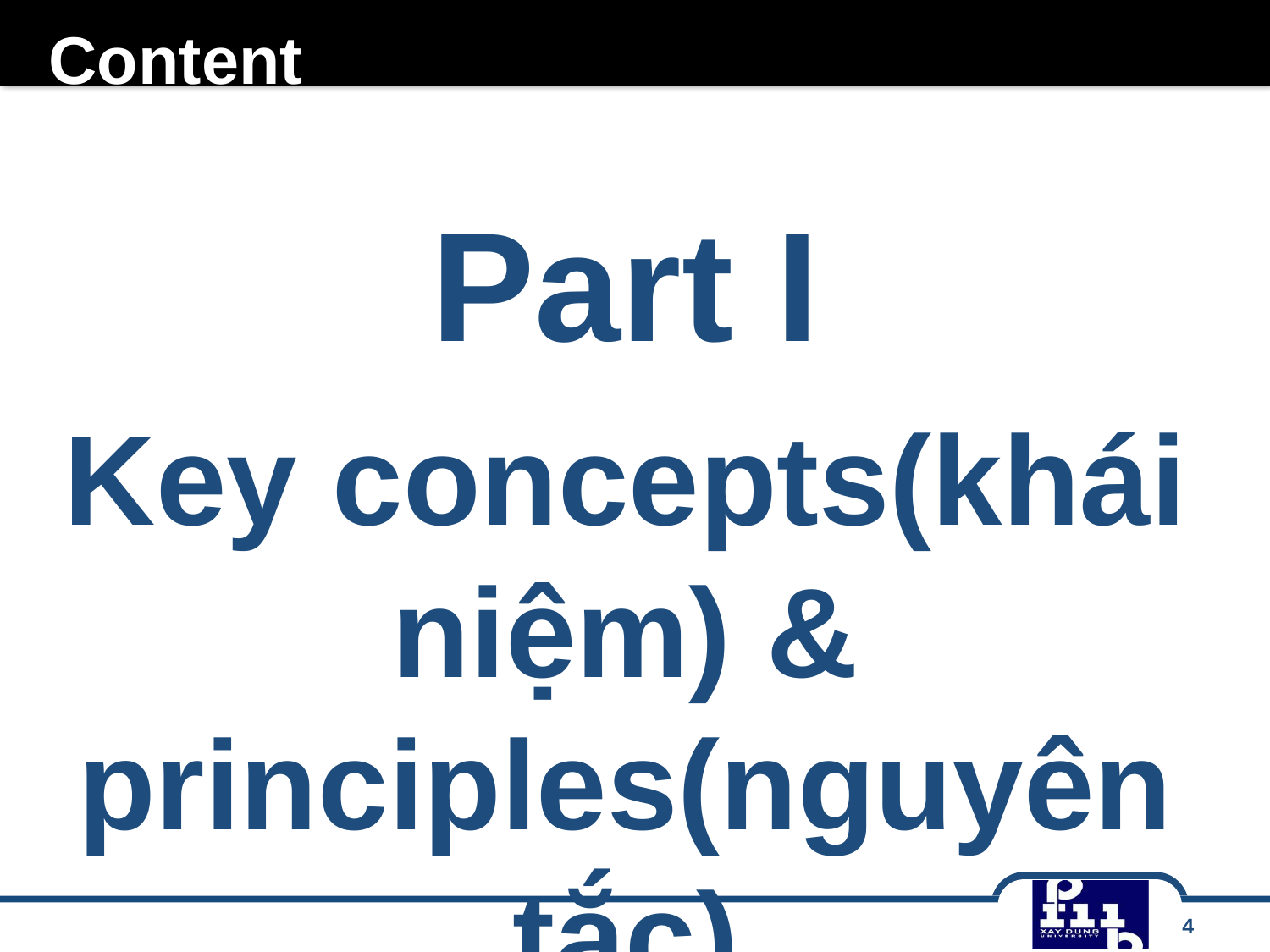

# Content
Part I
Key concepts(khái niệm) & principles(nguyên tắc)

4